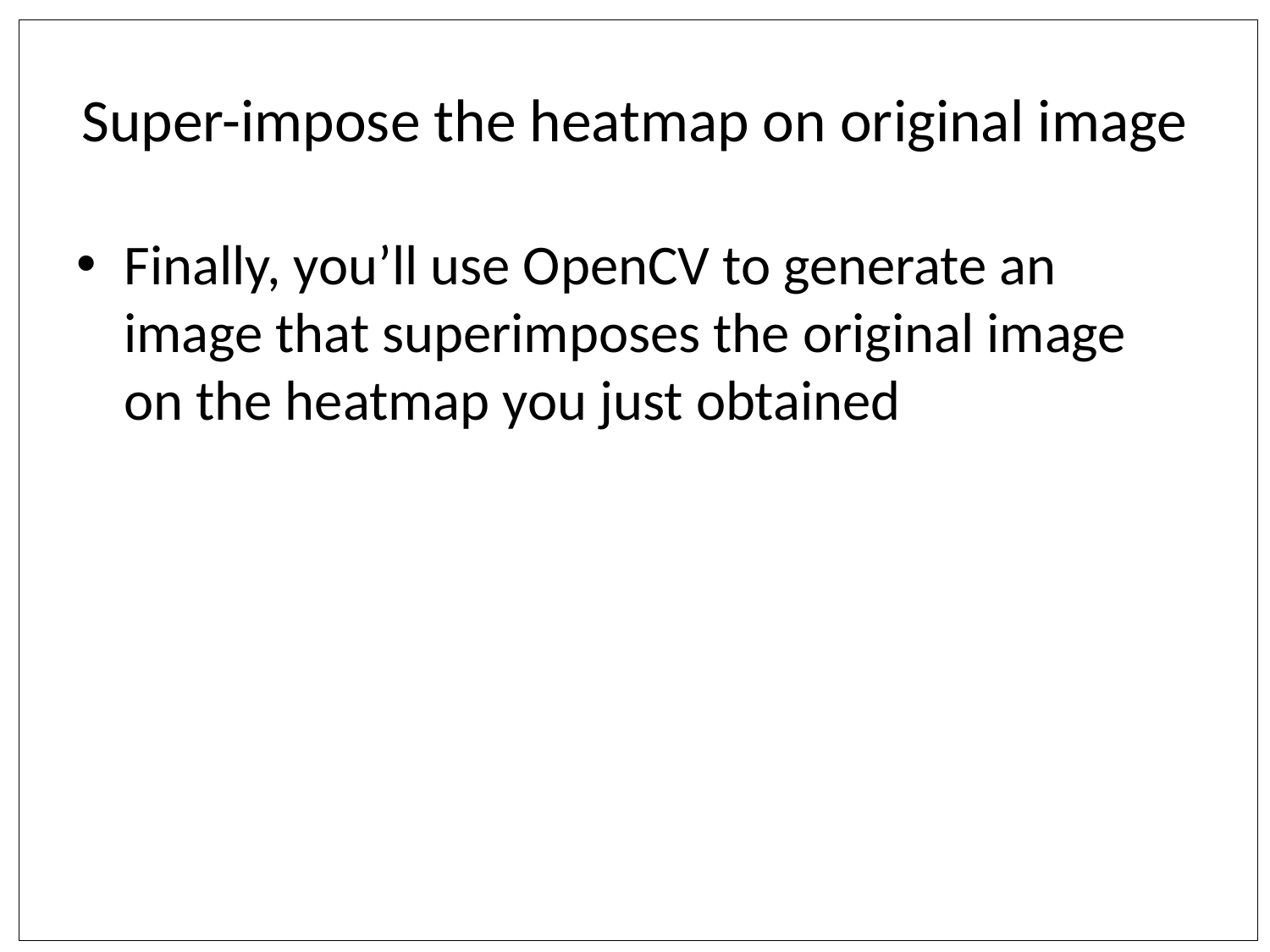

# Super-impose the heatmap on original image
Finally, you’ll use OpenCV to generate an image that superimposes the original image on the heatmap you just obtained